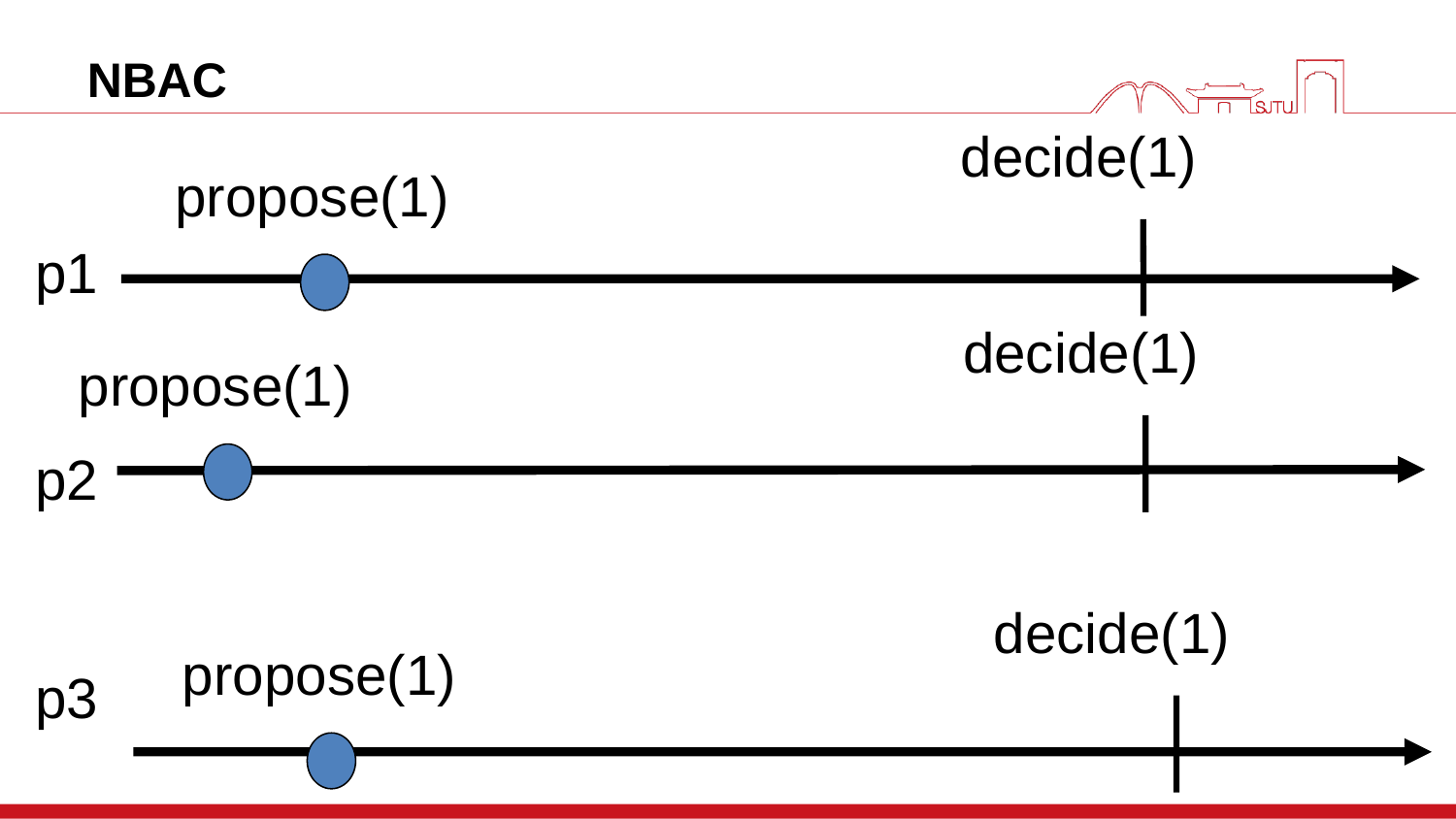

# NBAC
decide(1)
propose(1)

p1

decide(1)
propose(1)

p2

decide(1)
propose(1)
p3